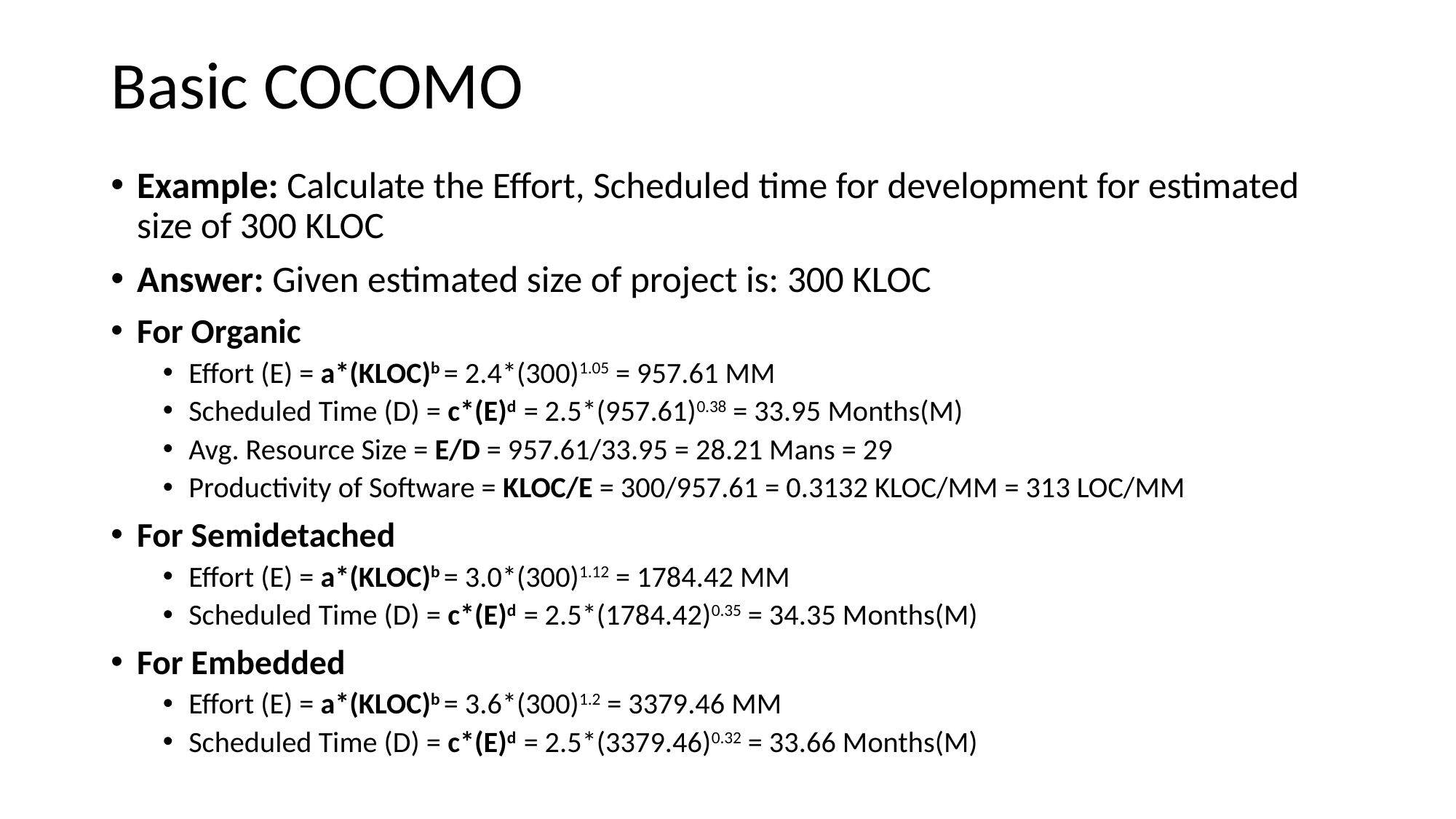

# Basic COCOMO
Example: Calculate the Effort, Scheduled time for development for estimated size of 300 KLOC
Answer: Given estimated size of project is: 300 KLOC
For Organic
Effort (E) = a*(KLOC)b = 2.4*(300)1.05 = 957.61 MM
Scheduled Time (D) = c*(E)d  = 2.5*(957.61)0.38 = 33.95 Months(M)
Avg. Resource Size = E/D = 957.61/33.95 = 28.21 Mans = 29
Productivity of Software = KLOC/E = 300/957.61 = 0.3132 KLOC/MM = 313 LOC/MM
For Semidetached
Effort (E) = a*(KLOC)b = 3.0*(300)1.12 = 1784.42 MM
Scheduled Time (D) = c*(E)d  = 2.5*(1784.42)0.35 = 34.35 Months(M)
For Embedded
Effort (E) = a*(KLOC)b = 3.6*(300)1.2 = 3379.46 MM
Scheduled Time (D) = c*(E)d  = 2.5*(3379.46)0.32 = 33.66 Months(M)